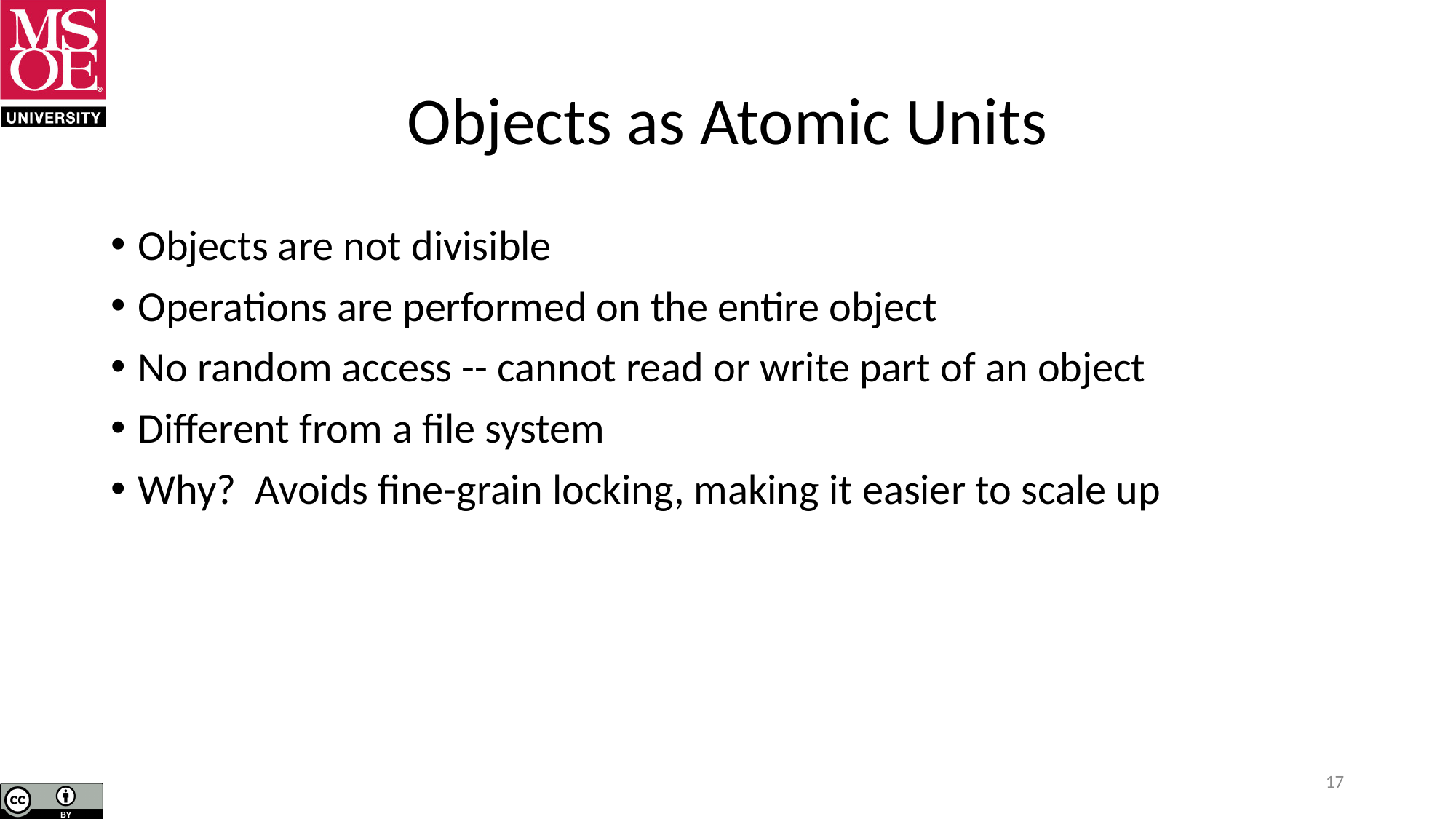

# Objects as Atomic Units
Objects are not divisible
Operations are performed on the entire object
No random access -- cannot read or write part of an object
Different from a file system
Why?  Avoids fine-grain locking, making it easier to scale up
17